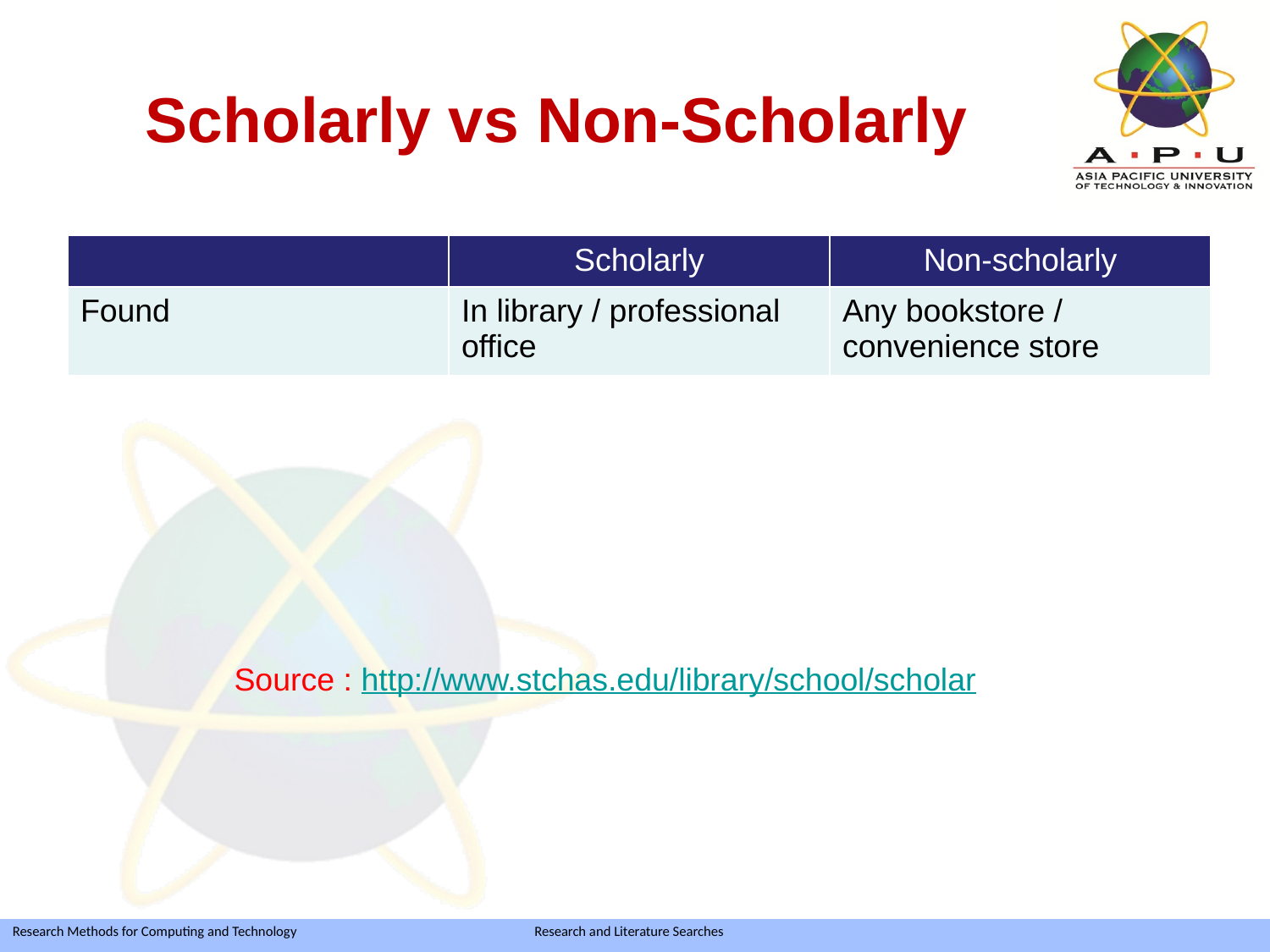

# Scholarly vs Non-Scholarly
|  | Scholarly | Non-scholarly |
| --- | --- | --- |
| Found | In library / professional office | Any bookstore / convenience store |
Source : http://www.stchas.edu/library/school/scholar